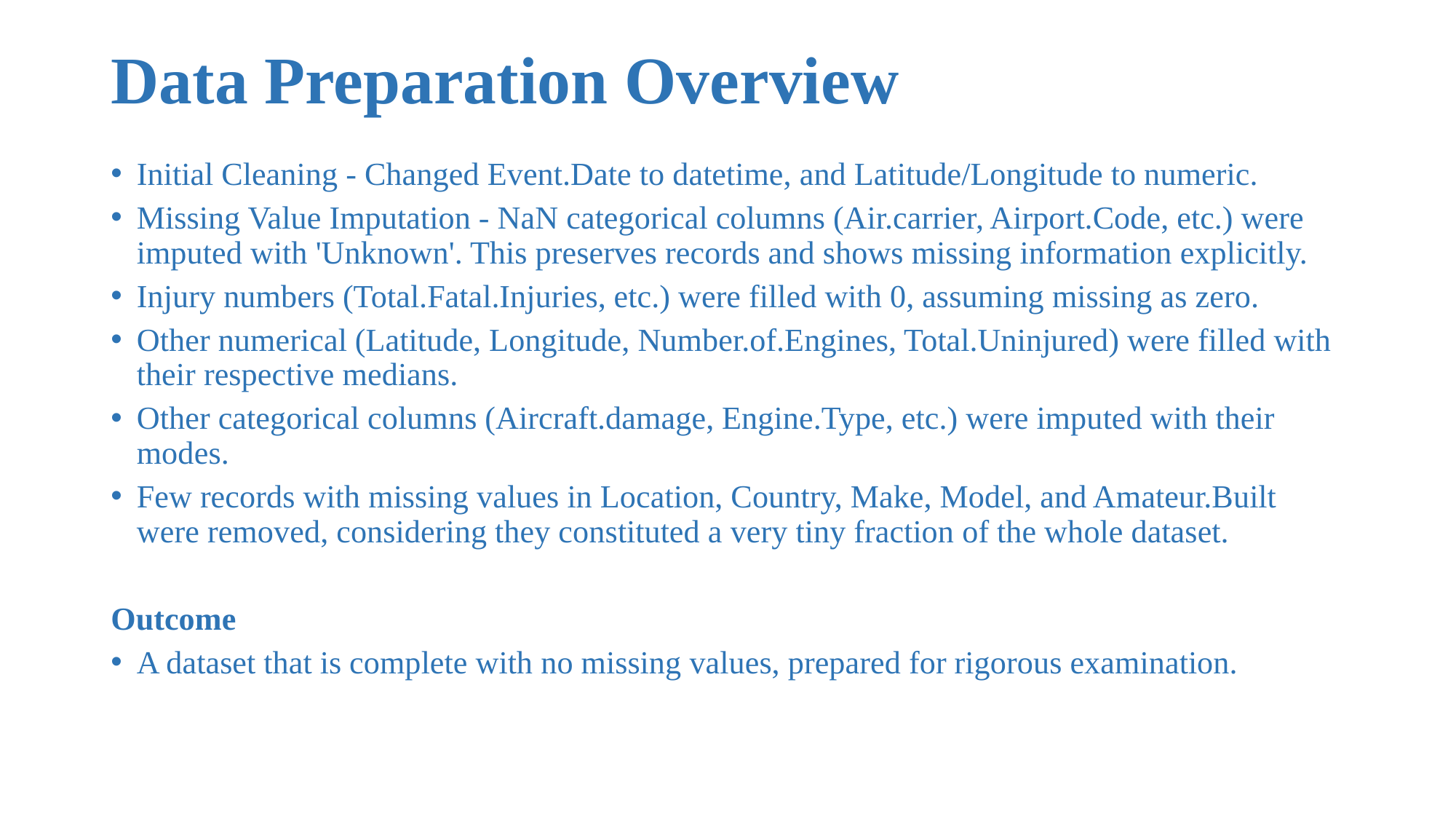

# Data Preparation Overview
Initial Cleaning - Changed Event.Date to datetime, and Latitude/Longitude to numeric.
Missing Value Imputation - NaN categorical columns (Air.carrier, Airport.Code, etc.) were imputed with 'Unknown'. This preserves records and shows missing information explicitly.
Injury numbers (Total.Fatal.Injuries, etc.) were filled with 0, assuming missing as zero.
Other numerical (Latitude, Longitude, Number.of.Engines, Total.Uninjured) were filled with their respective medians.
Other categorical columns (Aircraft.damage, Engine.Type, etc.) were imputed with their modes.
Few records with missing values in Location, Country, Make, Model, and Amateur.Built were removed, considering they constituted a very tiny fraction of the whole dataset.

Outcome
A dataset that is complete with no missing values, prepared for rigorous examination.